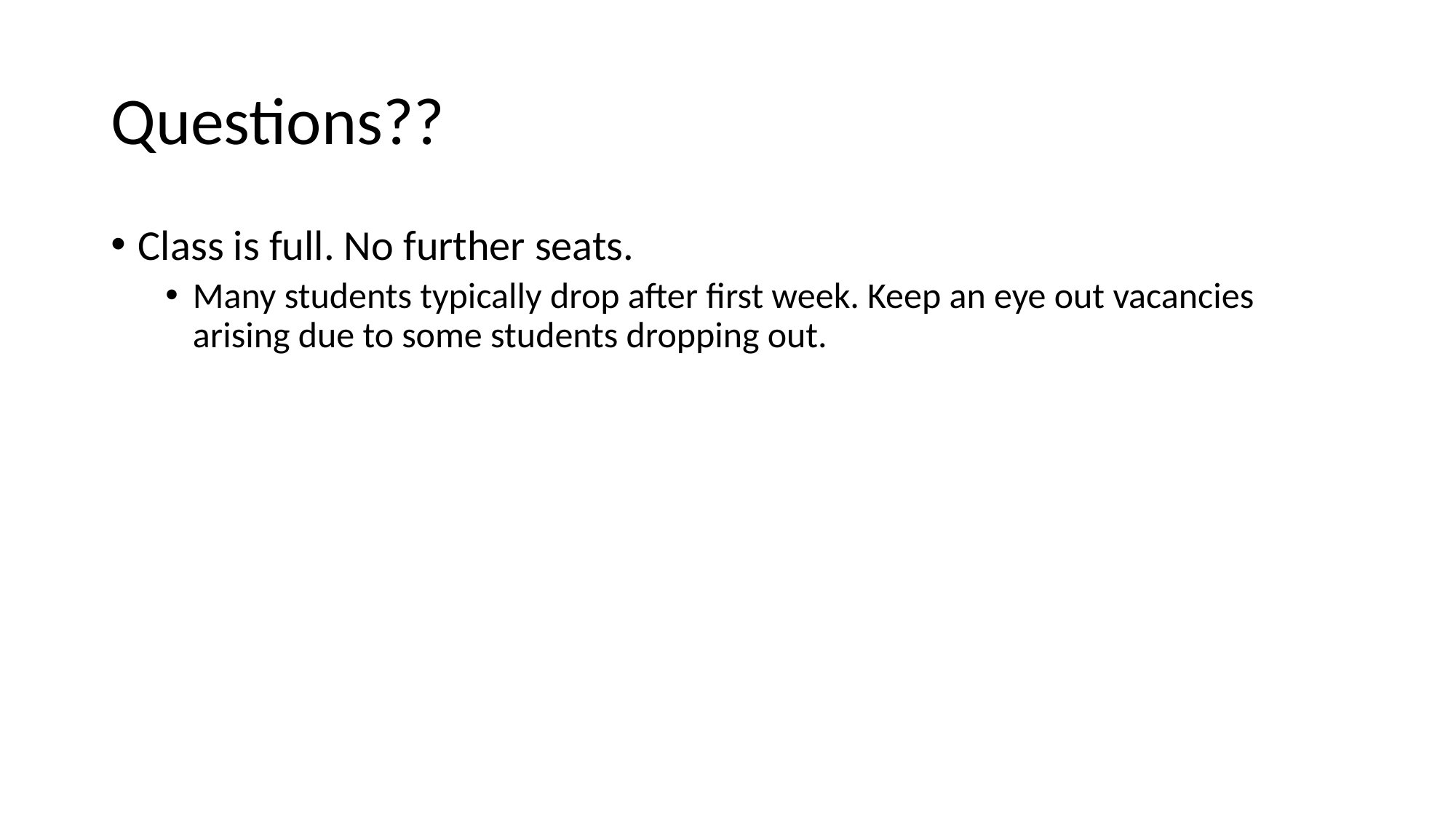

# Questions??
Class is full. No further seats.
Many students typically drop after first week. Keep an eye out vacancies arising due to some students dropping out.